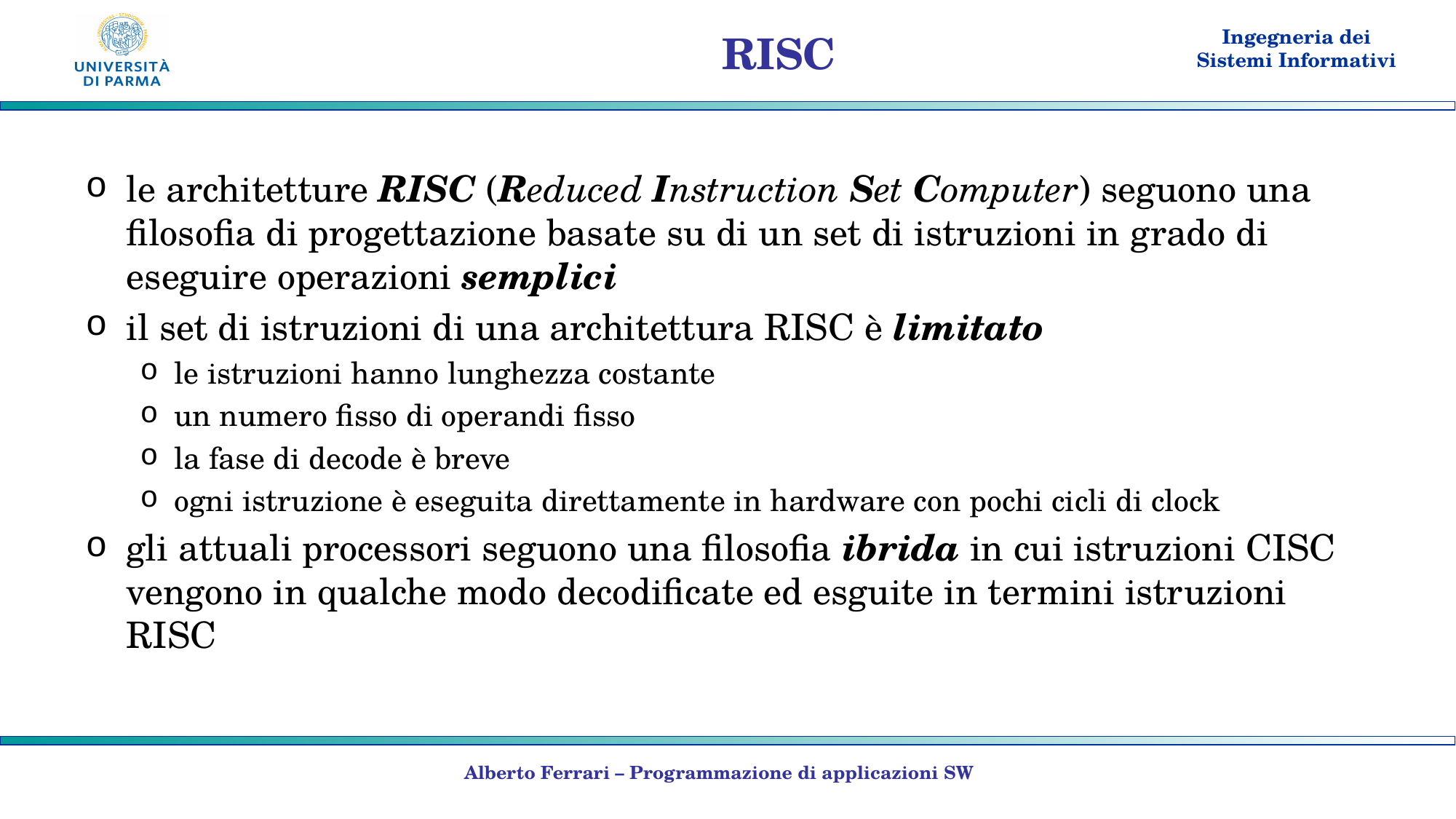

# RISC
le architetture RISC (Reduced Instruction Set Computer) seguono una filosofia di progettazione basate su di un set di istruzioni in grado di eseguire operazioni semplici
il set di istruzioni di una architettura RISC è limitato
le istruzioni hanno lunghezza costante
un numero fisso di operandi fisso
la fase di decode è breve
ogni istruzione è eseguita direttamente in hardware con pochi cicli di clock
gli attuali processori seguono una filosofia ibrida in cui istruzioni CISC vengono in qualche modo decodificate ed esguite in termini istruzioni RISC
Alberto Ferrari – Programmazione di applicazioni SW